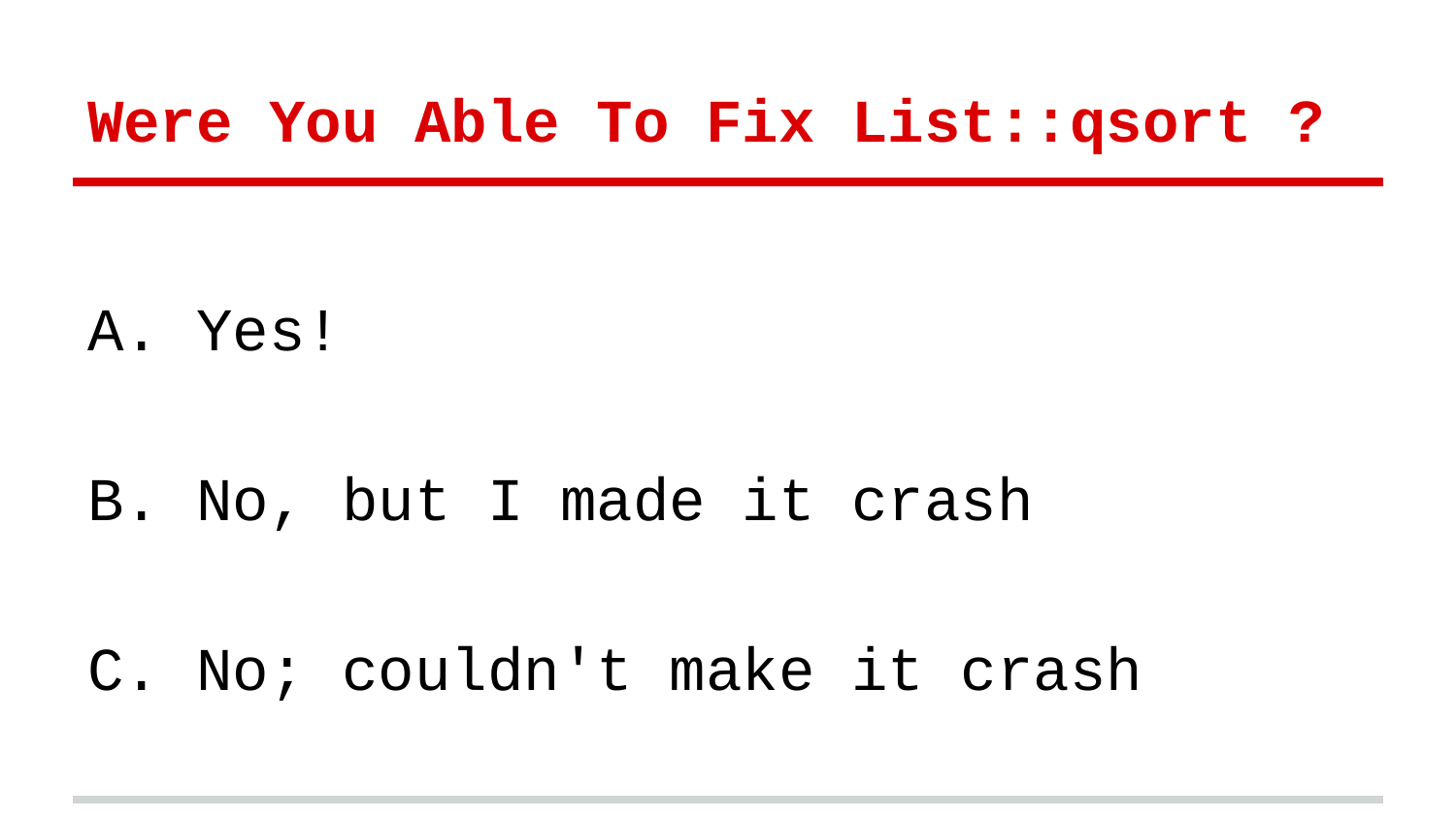

# Were You Able To Fix List::qsort ?

A. Yes!

B. No, but I made it crash

C. No; couldn't make it crash